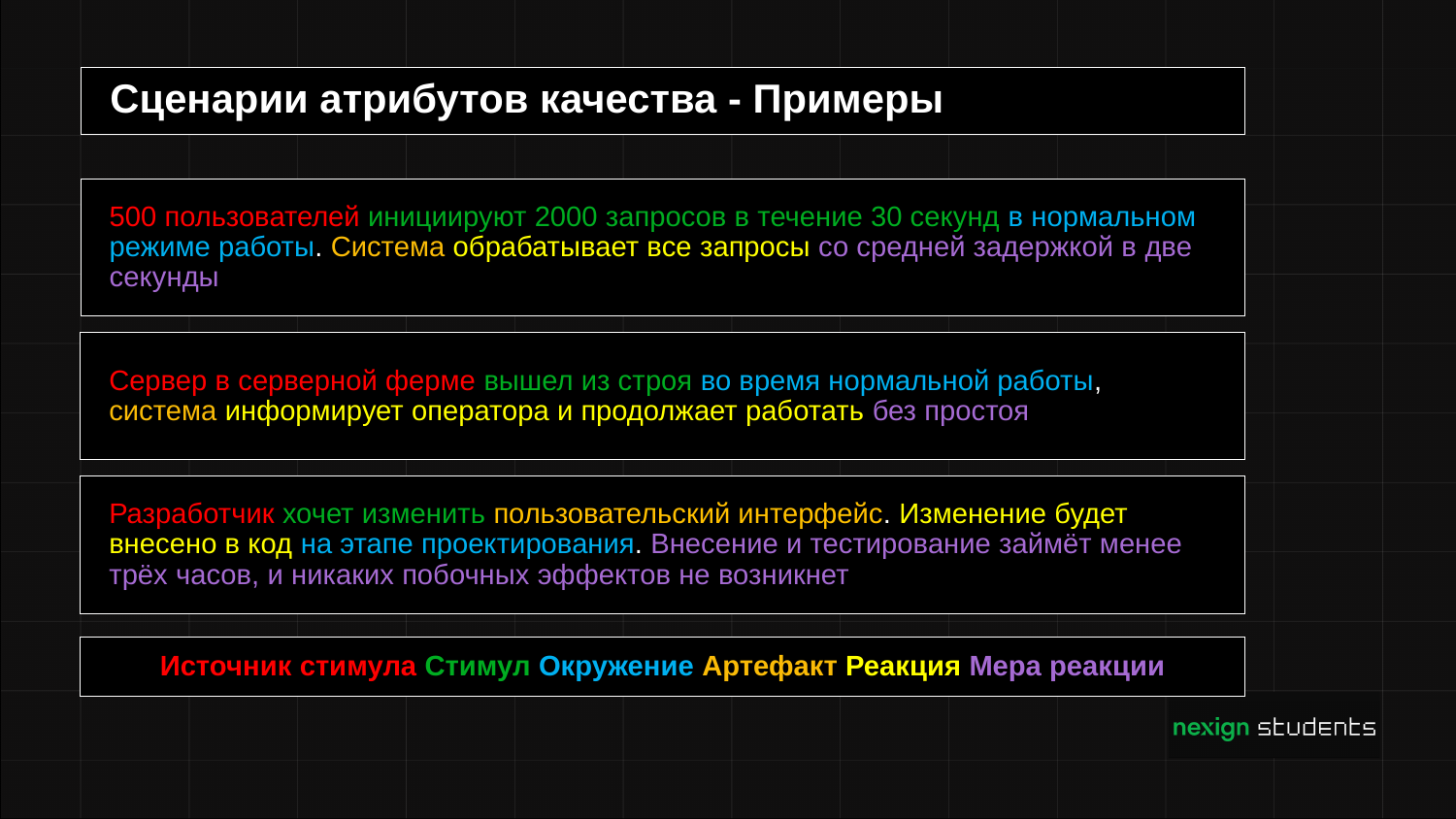

# Сценарии атрибутов качества - Примеры
500 пользователей инициируют 2000 запросов в течение 30 секунд в нормальном режиме работы. Система обрабатывает все запросы со средней задержкой в ​​две секунды
Сервер в серверной ферме вышел из строя во время нормальной работы, система информирует оператора и продолжает работать без простоя
Разработчик хочет изменить пользовательский интерфейс. Изменение будет внесено в код на этапе проектирования. Внесение и тестирование займёт менее трёх часов, и никаких побочных эффектов не возникнет
Источник стимула Стимул Окружение Артефакт Реакция Мера реакции